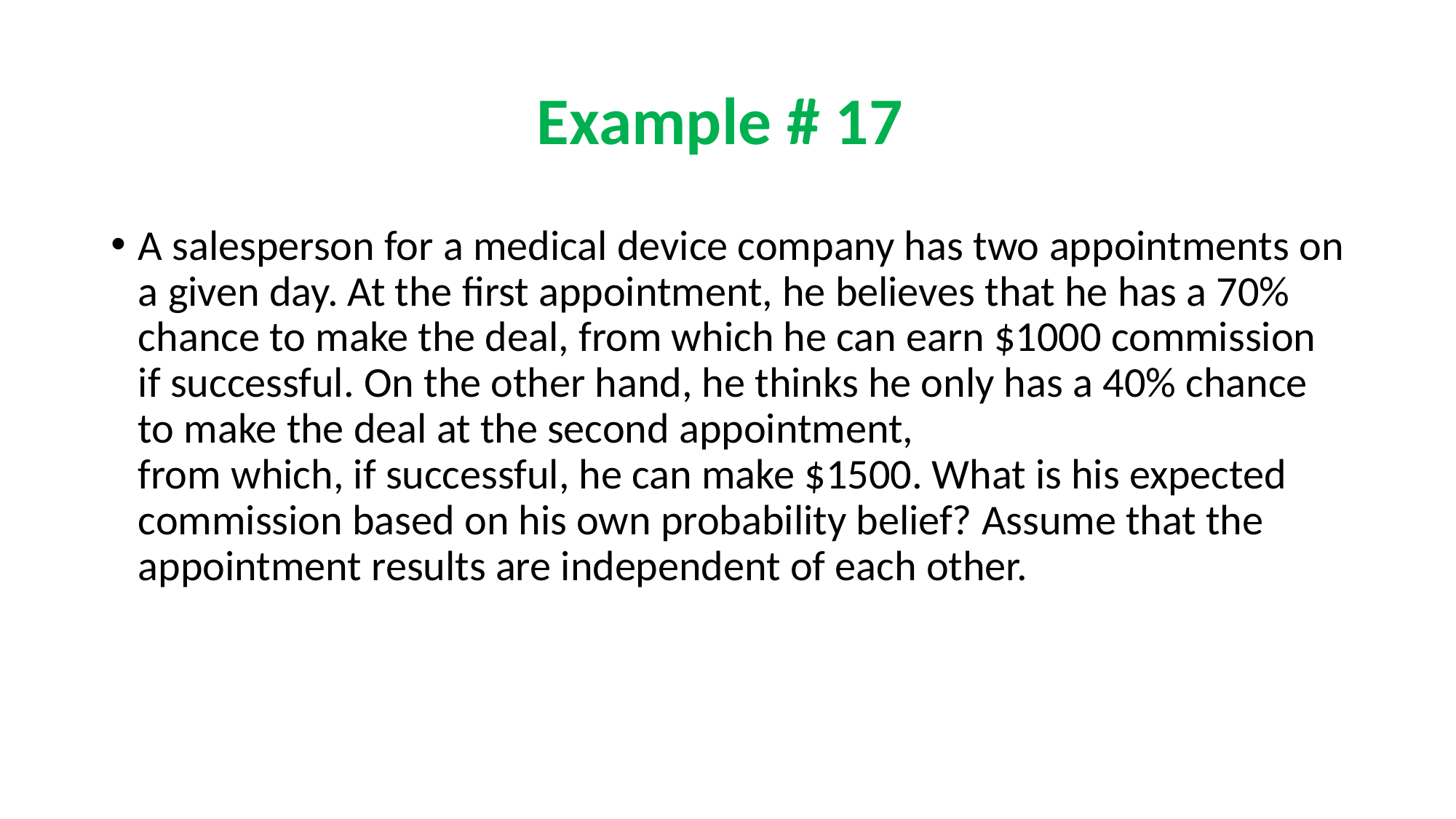

# Example # 17
A salesperson for a medical device company has two appointments on a given day. At the first appointment, he believes that he has a 70% chance to make the deal, from which he can earn $1000 commission if successful. On the other hand, he thinks he only has a 40% chance to make the deal at the second appointment,
from which, if successful, he can make $1500. What is his expected commission based on his own probability belief? Assume that the appointment results are independent of each other.